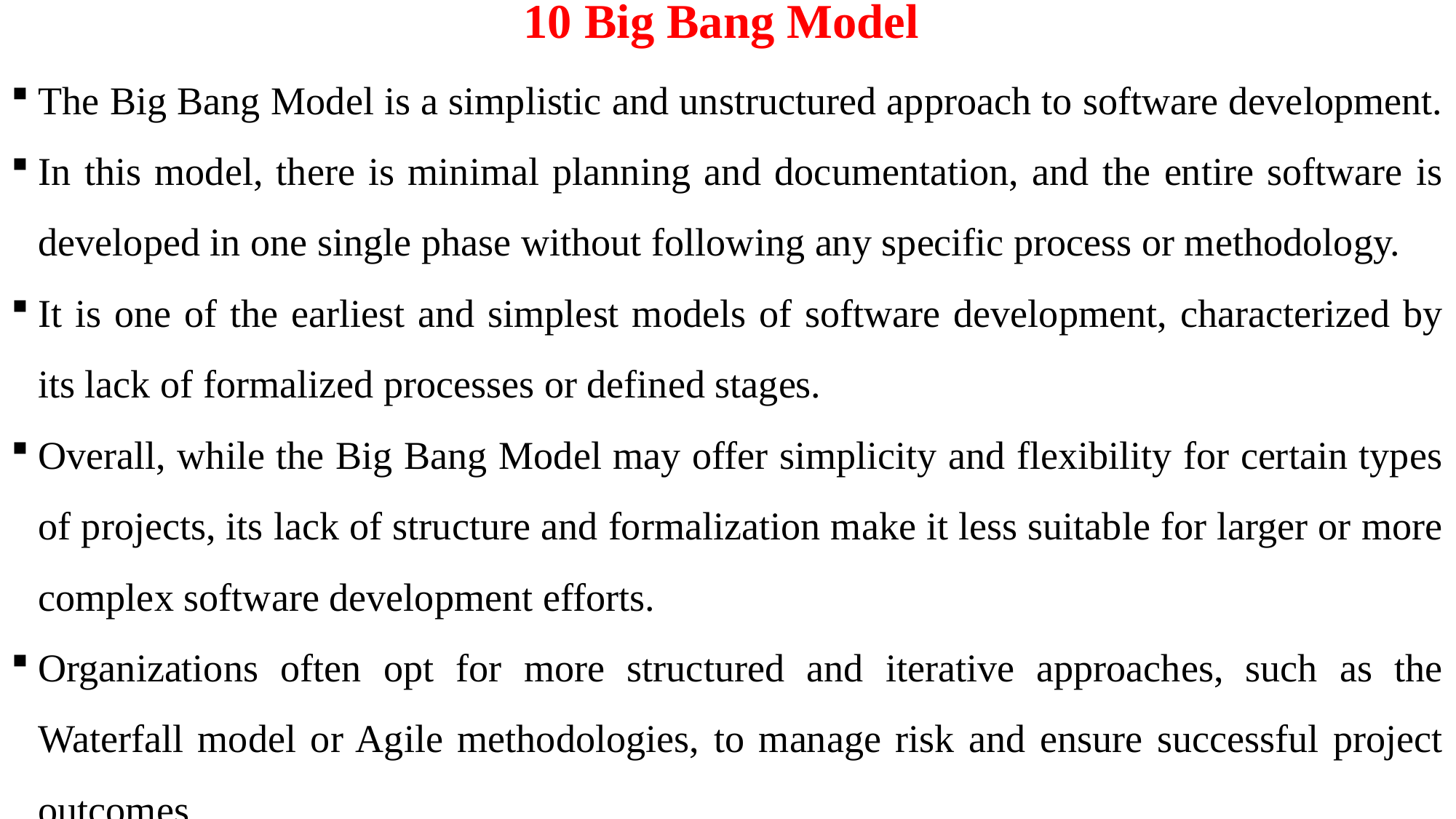

# 10 Big Bang Model
The Big Bang Model is a simplistic and unstructured approach to software development.
In this model, there is minimal planning and documentation, and the entire software is developed in one single phase without following any specific process or methodology.
It is one of the earliest and simplest models of software development, characterized by its lack of formalized processes or defined stages.
Overall, while the Big Bang Model may offer simplicity and flexibility for certain types of projects, its lack of structure and formalization make it less suitable for larger or more complex software development efforts.
Organizations often opt for more structured and iterative approaches, such as the Waterfall model or Agile methodologies, to manage risk and ensure successful project outcomes.